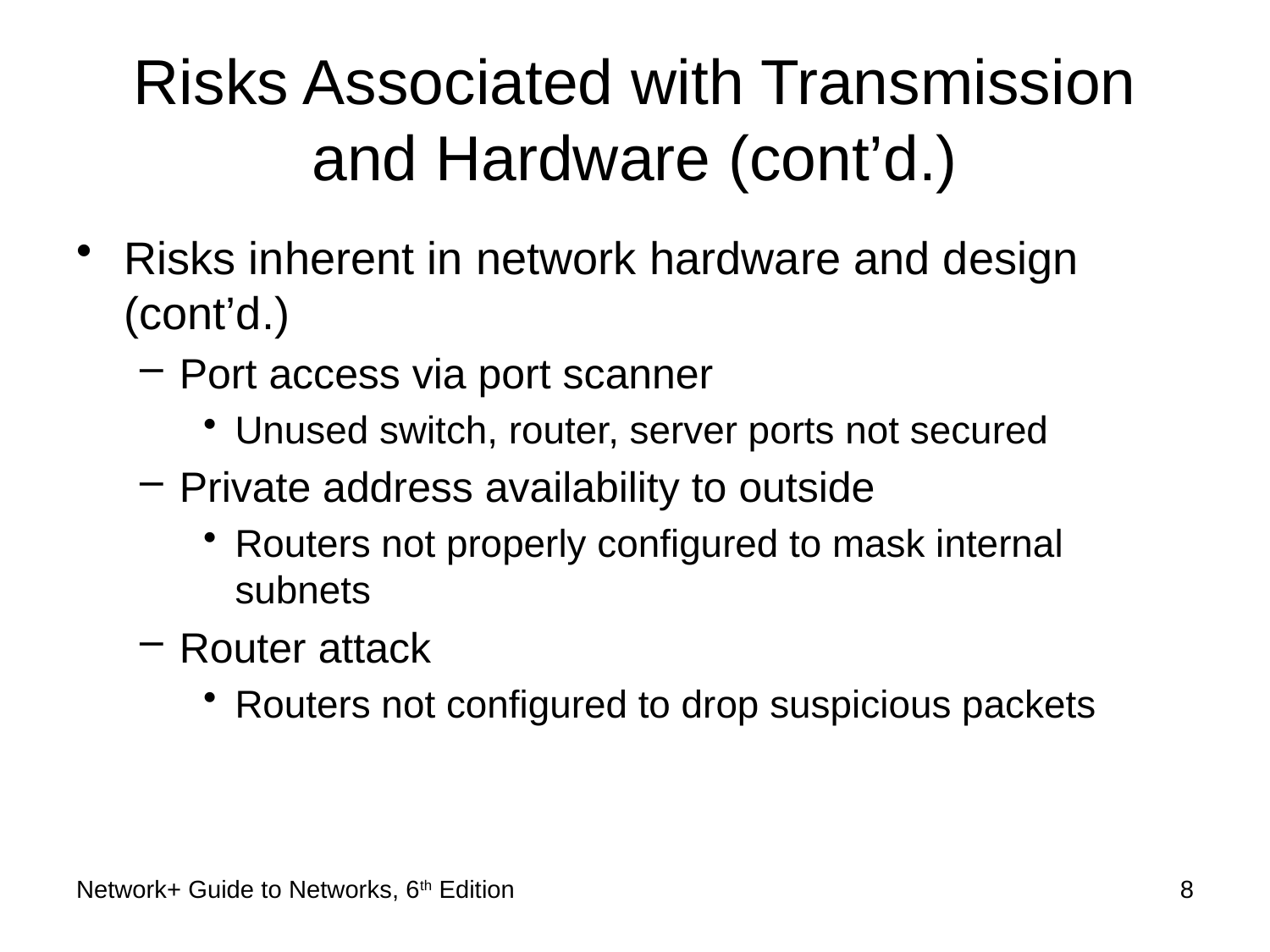

# Risks Associated with Transmission and Hardware (cont’d.)
Risks inherent in network hardware and design (cont’d.)
Port access via port scanner
Unused switch, router, server ports not secured
Private address availability to outside
Routers not properly configured to mask internal subnets
Router attack
Routers not configured to drop suspicious packets
Network+ Guide to Networks, 6th Edition
8